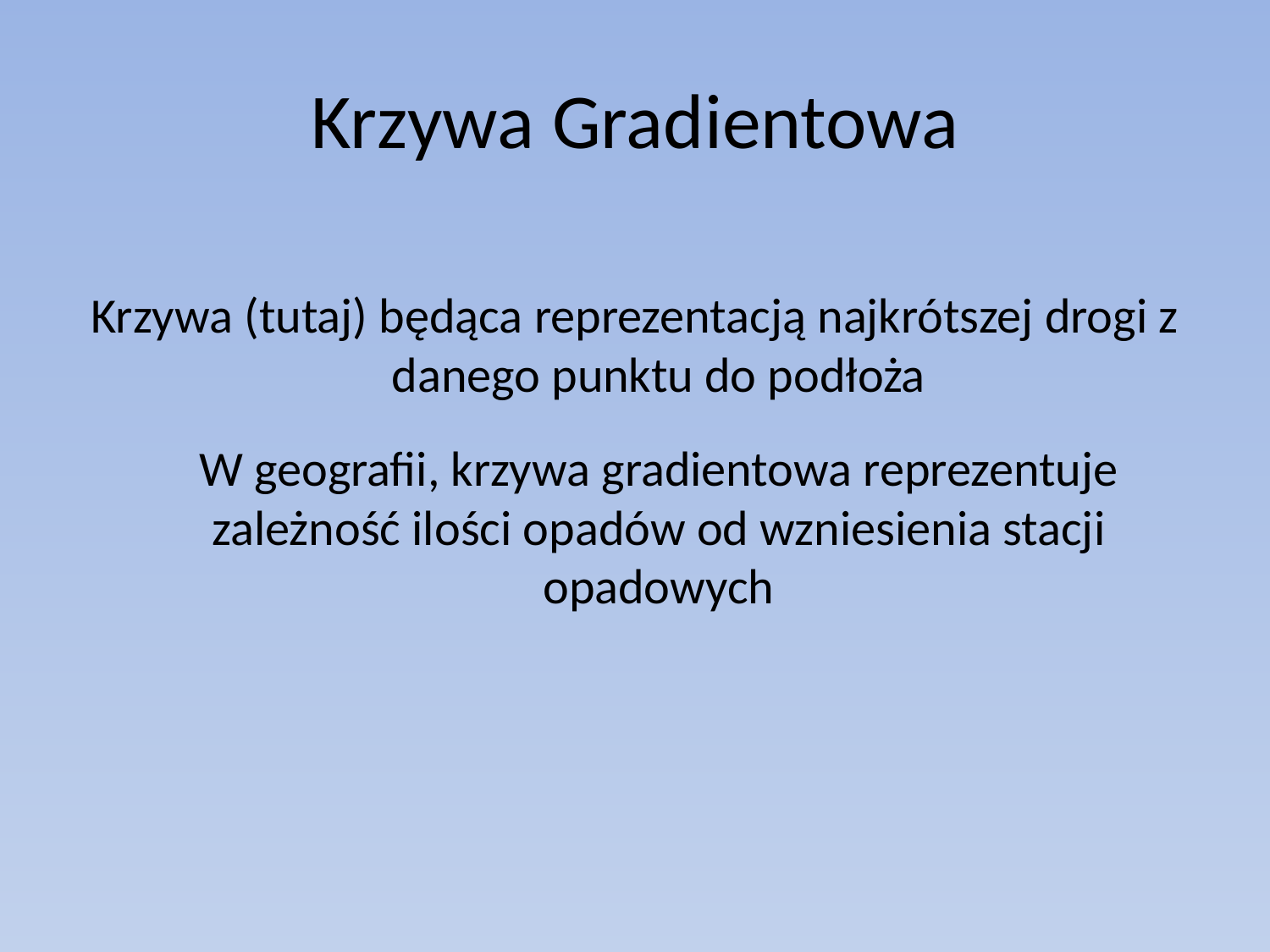

# Krzywa Gradientowa
Krzywa (tutaj) będąca reprezentacją najkrótszej drogi z danego punktu do podłoża

	W geografii, krzywa gradientowa reprezentuje zależność ilości opadów od wzniesienia stacji opadowych